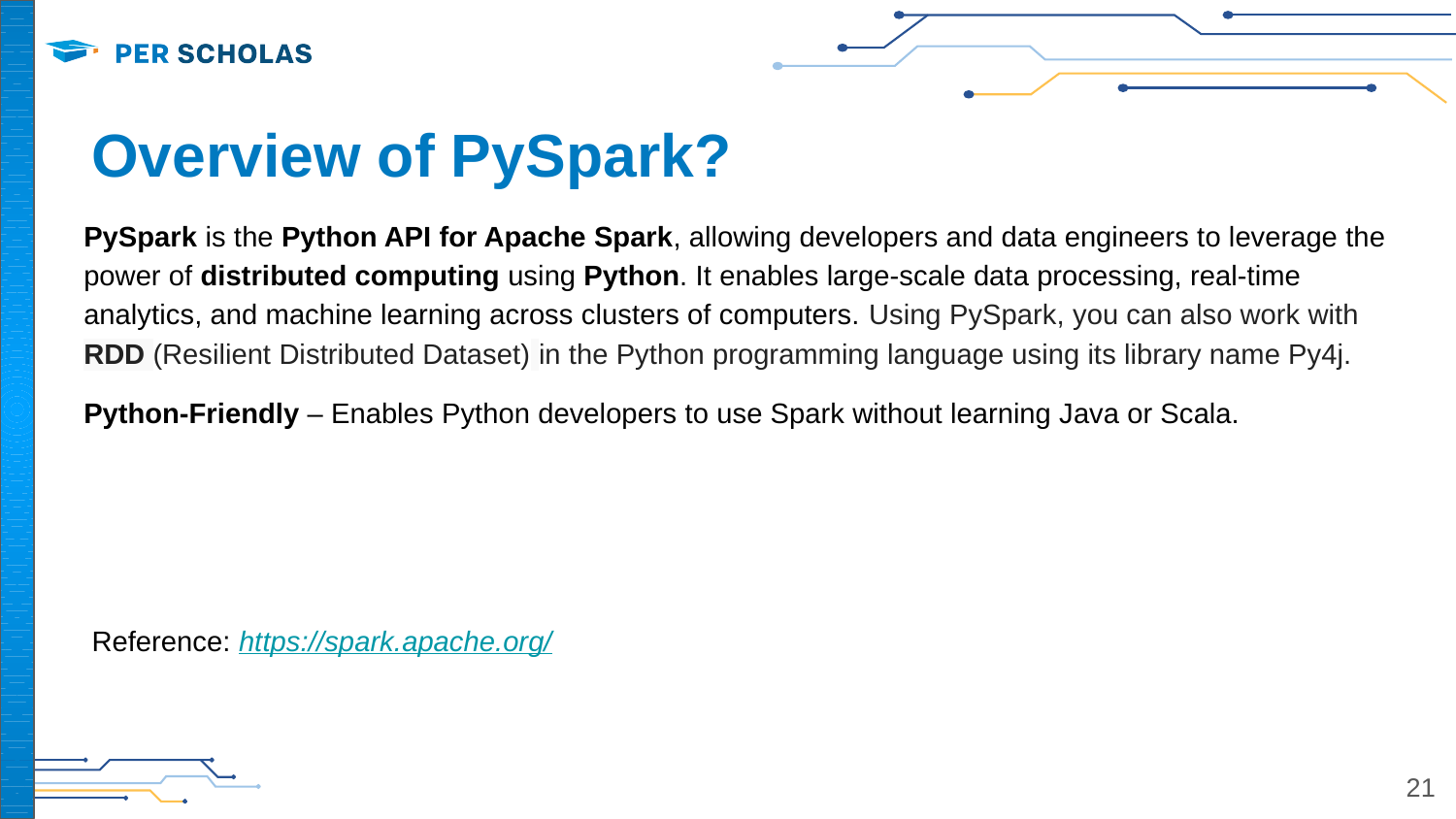

# Overview of PySpark?
PySpark is the Python API for Apache Spark, allowing developers and data engineers to leverage the power of distributed computing using Python. It enables large-scale data processing, real-time analytics, and machine learning across clusters of computers. Using PySpark, you can also work with RDD (Resilient Distributed Dataset) in the Python programming language using its library name Py4j.
Python-Friendly – Enables Python developers to use Spark without learning Java or Scala.
Reference: https://spark.apache.org/
21